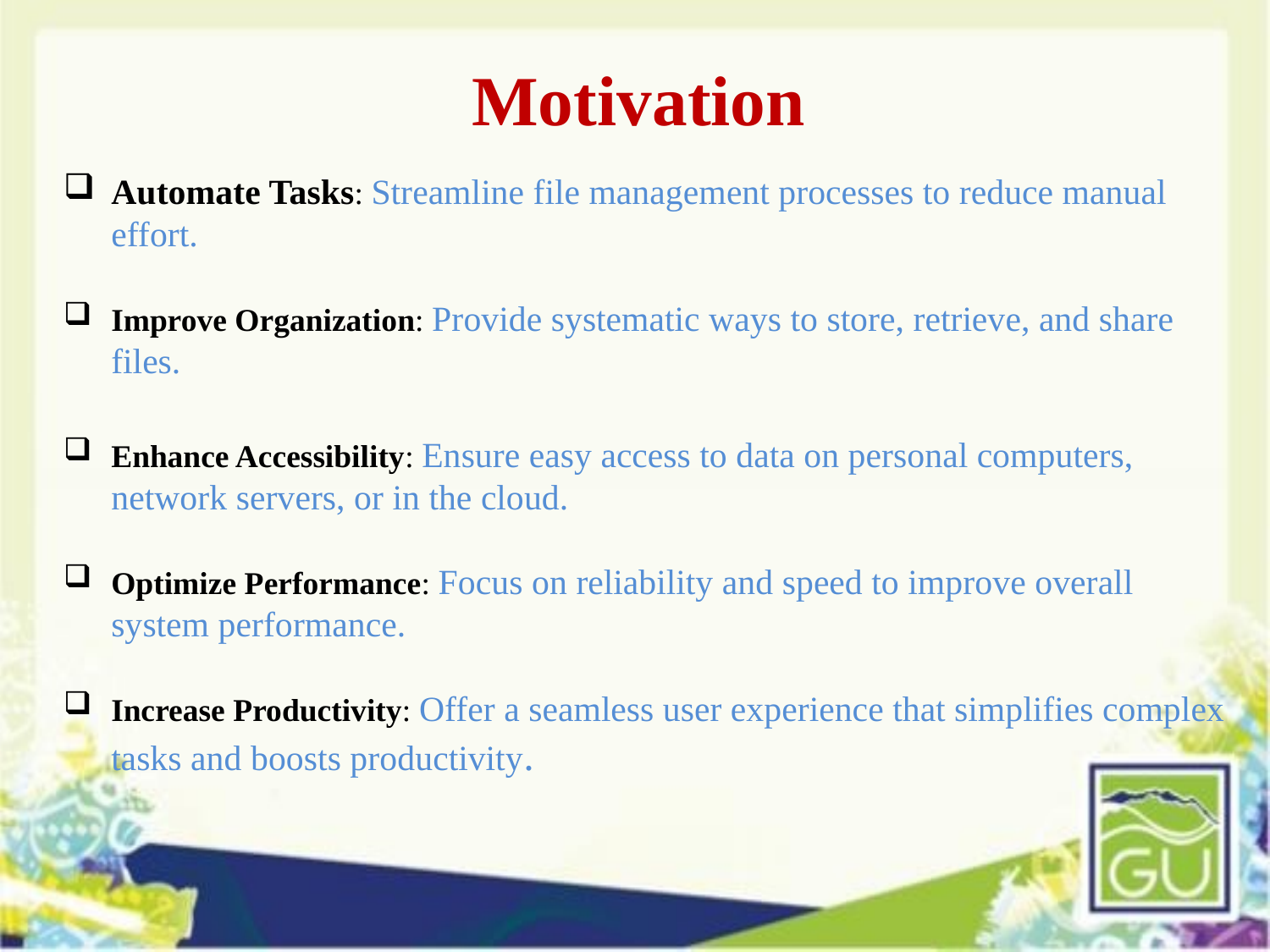

# Motivation
Automate Tasks: Streamline file management processes to reduce manual effort.

Improve Organization: Provide systematic ways to store, retrieve, and share files.

Enhance Accessibility: Ensure easy access to data on personal computers, network servers, or in the cloud.

Optimize Performance: Focus on reliability and speed to improve overall system performance.

Increase Productivity: Offer a seamless user experience that simplifies complex tasks and boosts productivity.